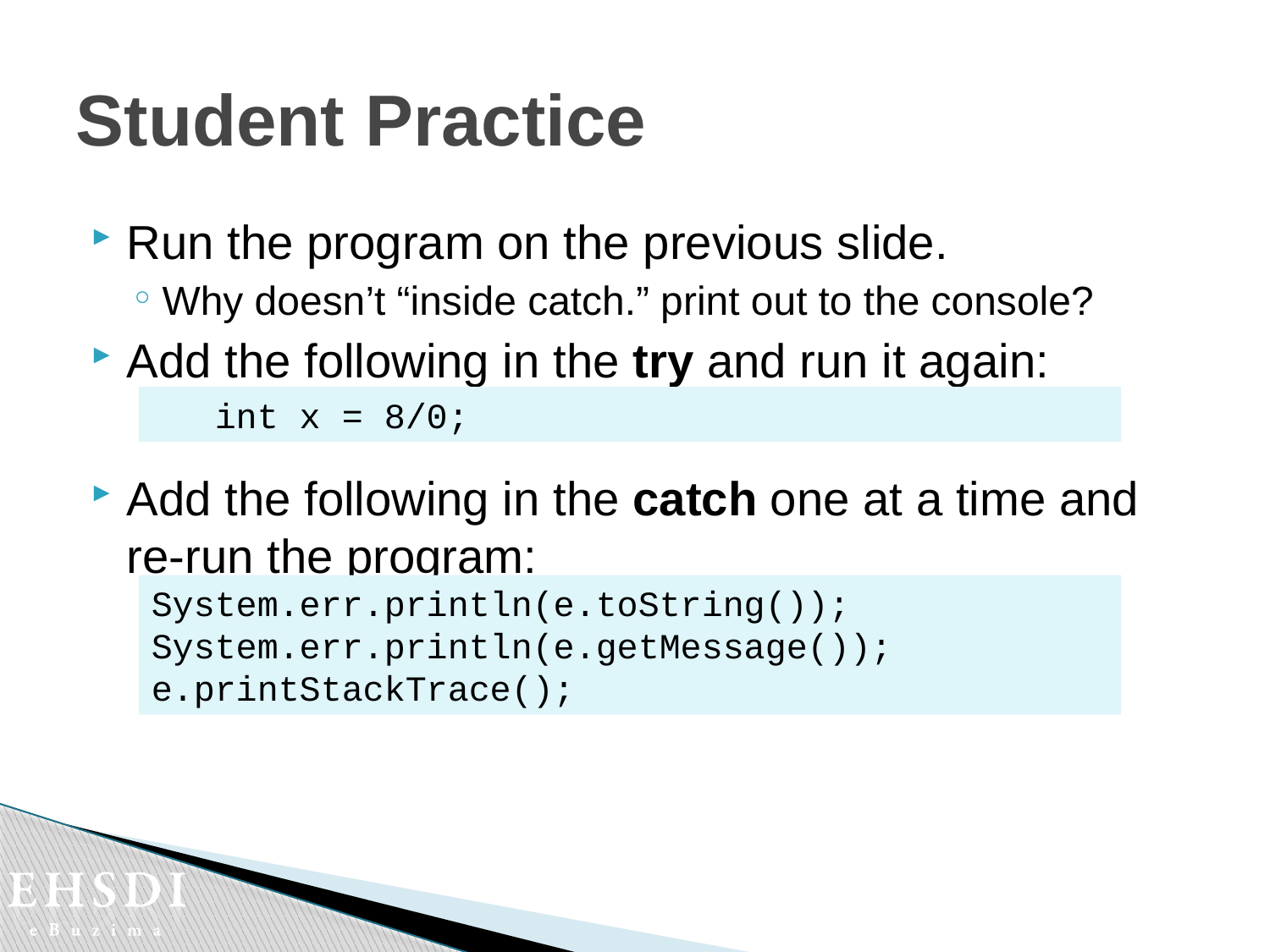

# Student Practice
Run the program on the previous slide.
Why doesn’t “inside catch.” print out to the console?
Add the following in the try and run it again:

Add the following in the catch one at a time and re-run the program:

int x = 8/0;
System.err.println(e.toString());
System.err.println(e.getMessage());
e.printStackTrace();